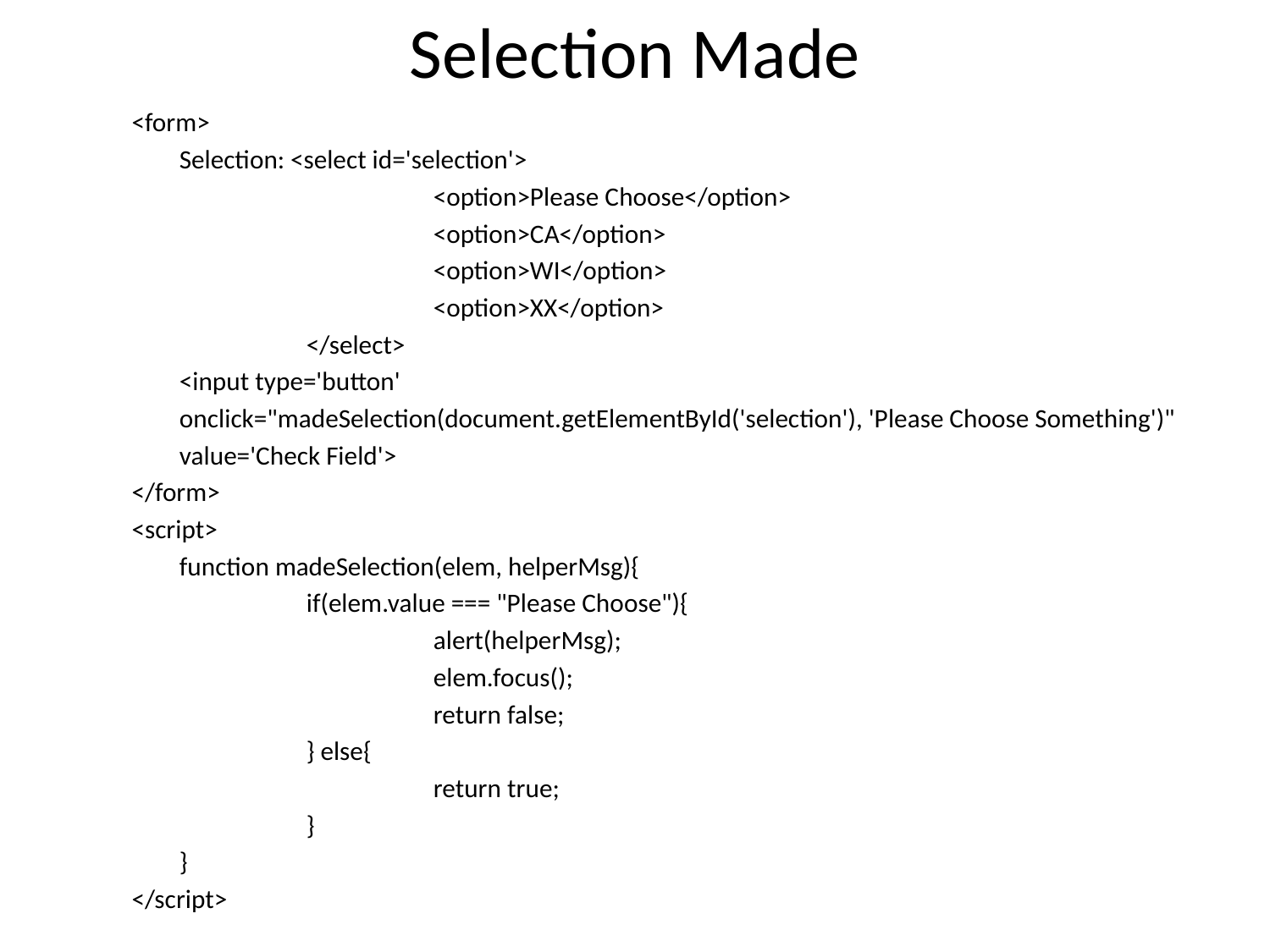

# Selection Made
<form>
	Selection: <select id='selection'>
			<option>Please Choose</option>
			<option>CA</option>
			<option>WI</option>
			<option>XX</option>
		</select>
	<input type='button'
	onclick="madeSelection(document.getElementById('selection'), 'Please Choose Something')"
	value='Check Field'>
</form>
<script>
	function madeSelection(elem, helperMsg){
		if(elem.value === "Please Choose"){
			alert(helperMsg);
			elem.focus();
			return false;
		} else{
			return true;
		}
	}
</script>